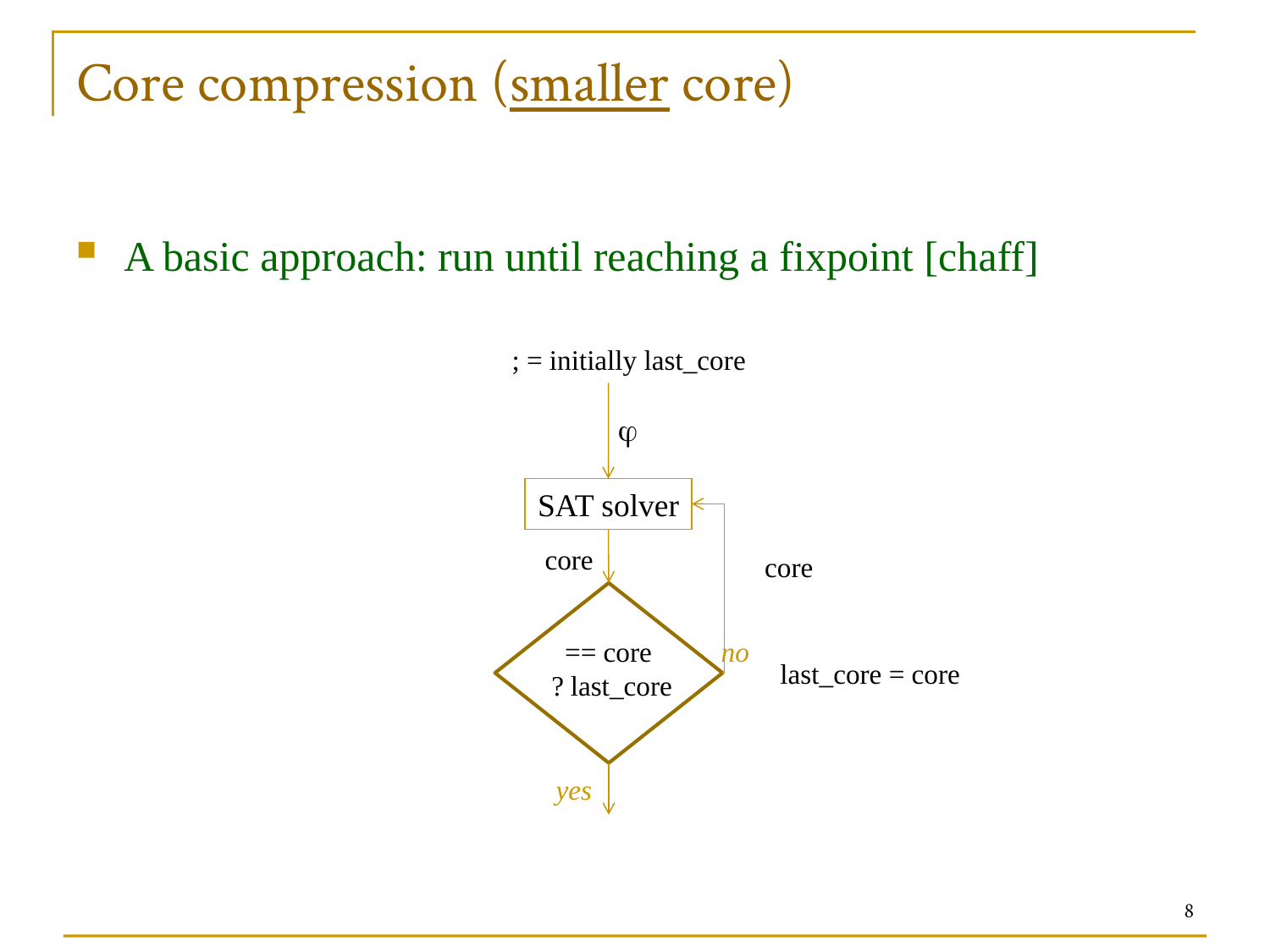

Core compression (smaller core)
A basic approach: run until reaching a fixpoint [chaff]

initially last_core = ;
ϕ
SAT solver
core
core

core ==
last_core ?
no
last_core = core
yes
8